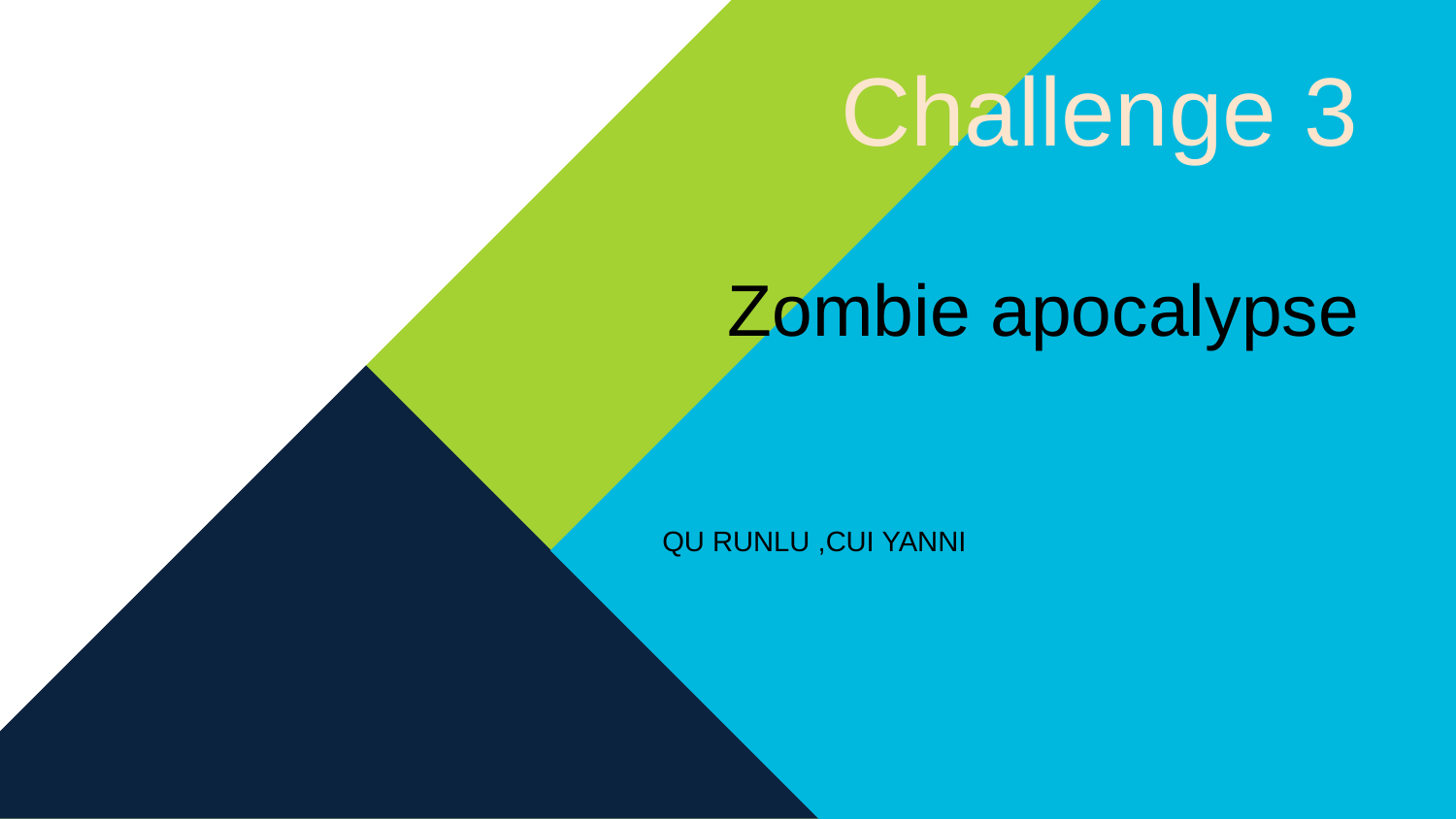

Challenge 3

Zombie apocalypse
QU RUNLU ,CUI YANNI